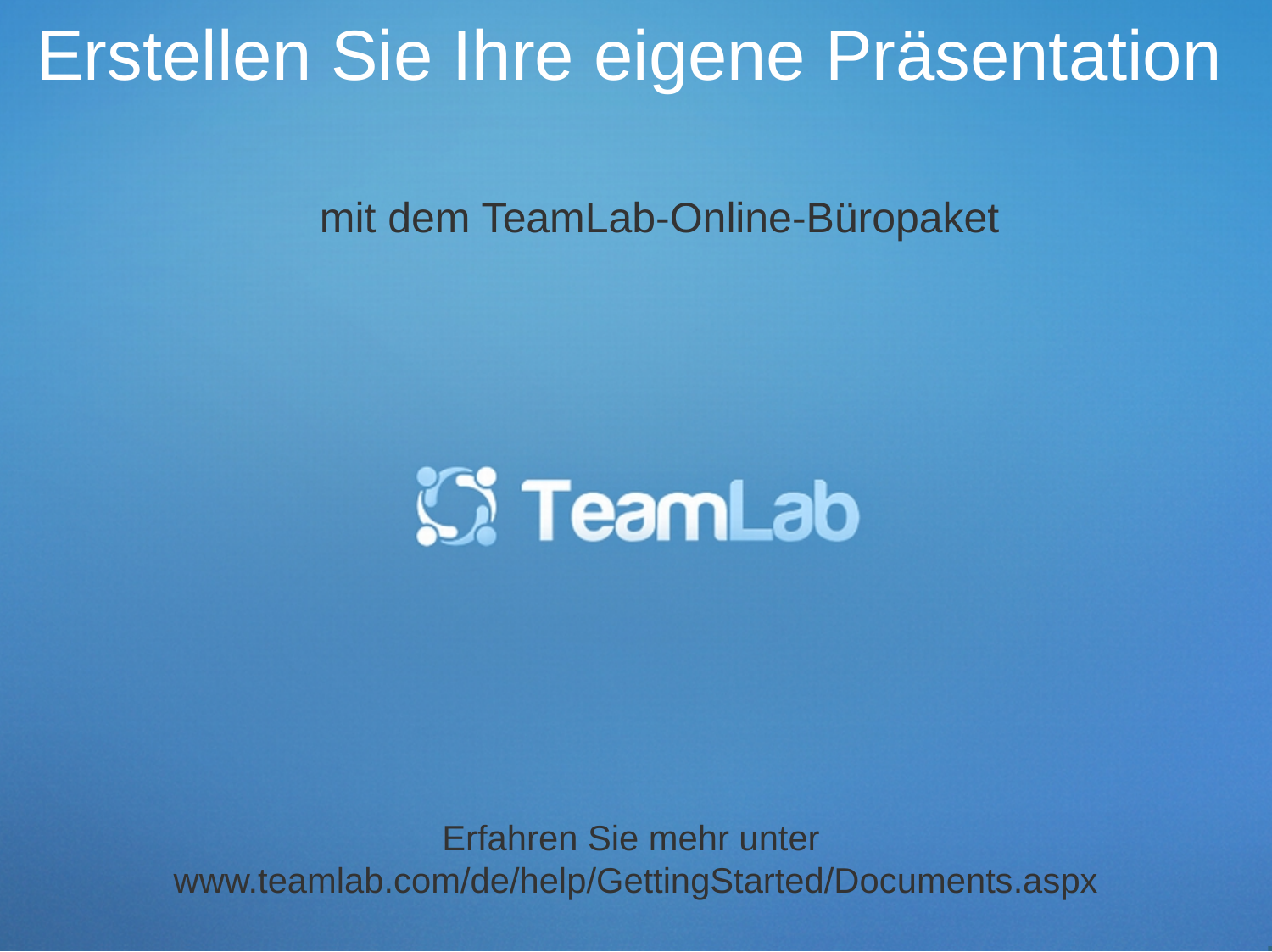

# Erstellen Sie Ihre eigene Präsentation
mit dem TeamLab-Online-Büropaket
Erfahren Sie mehr unter
www.teamlab.com/de/help/GettingStarted/Documents.aspx